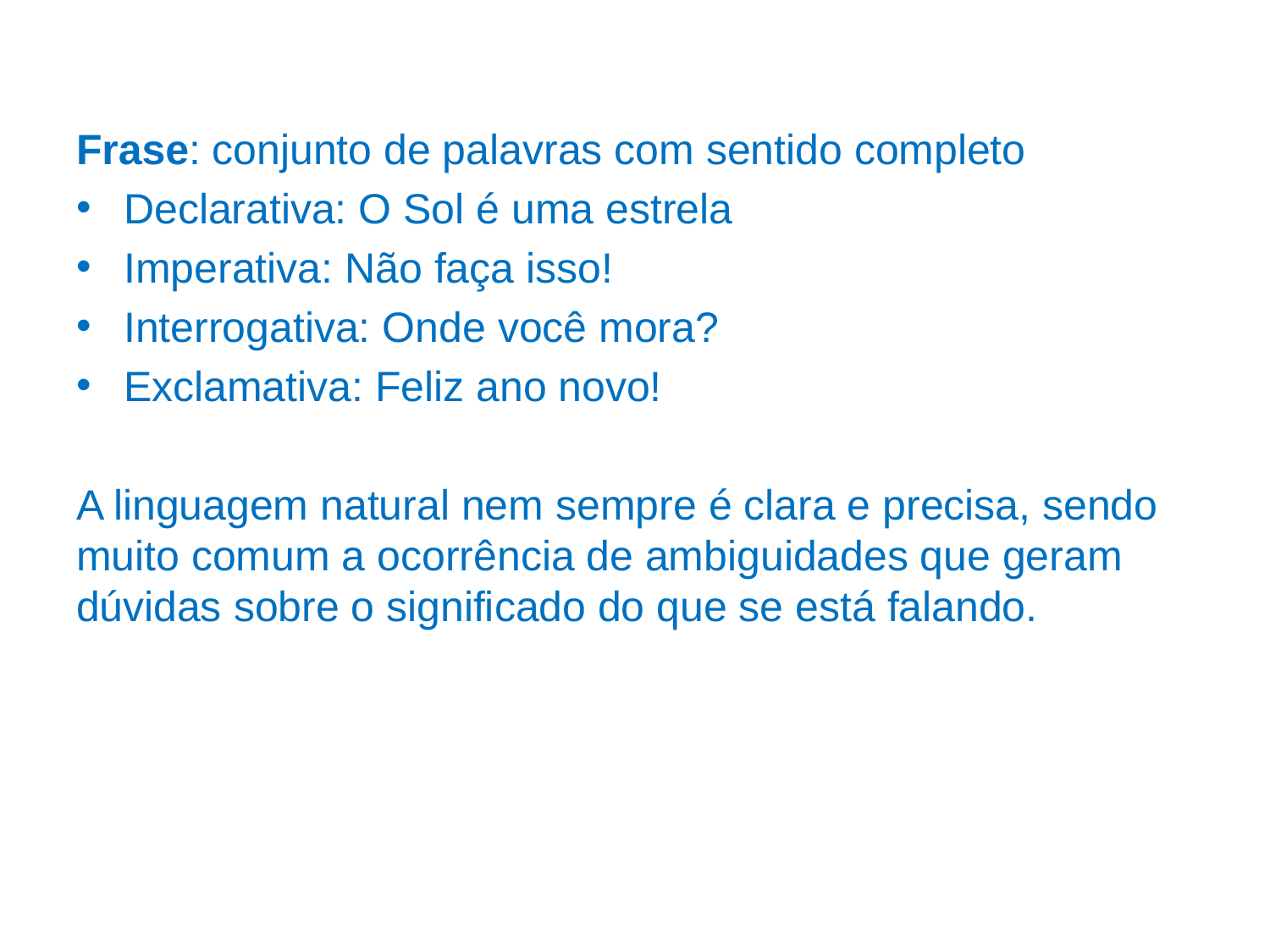

Frase: conjunto de palavras com sentido completo
Declarativa: O Sol é uma estrela
Imperativa: Não faça isso!
Interrogativa: Onde você mora?
Exclamativa: Feliz ano novo!

A linguagem natural nem sempre é clara e precisa, sendo muito comum a ocorrência de ambiguidades que geram dúvidas sobre o significado do que se está falando.